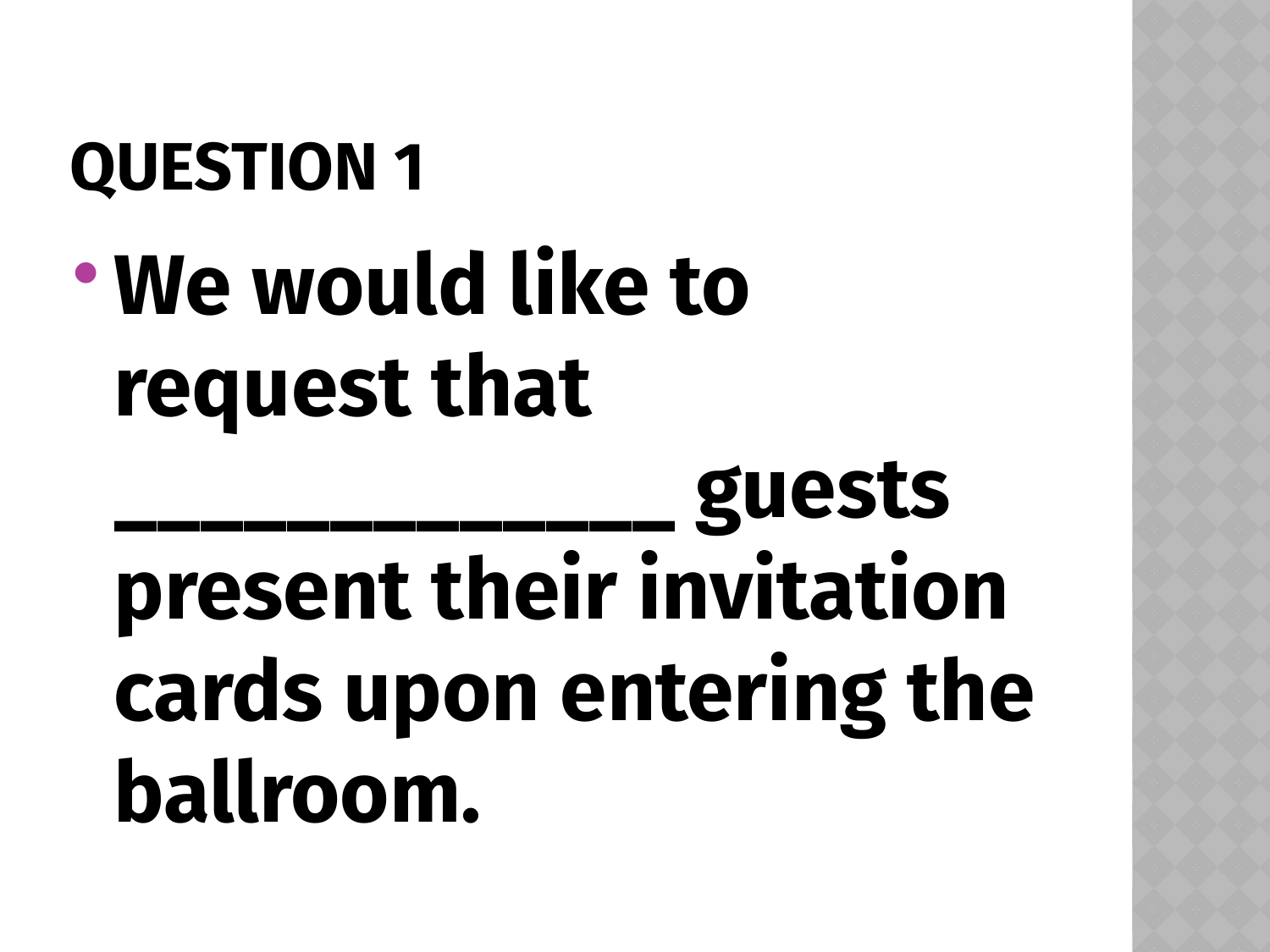

# Question 1
We would like to request that _____________ guests present their invitation cards upon entering the ballroom.